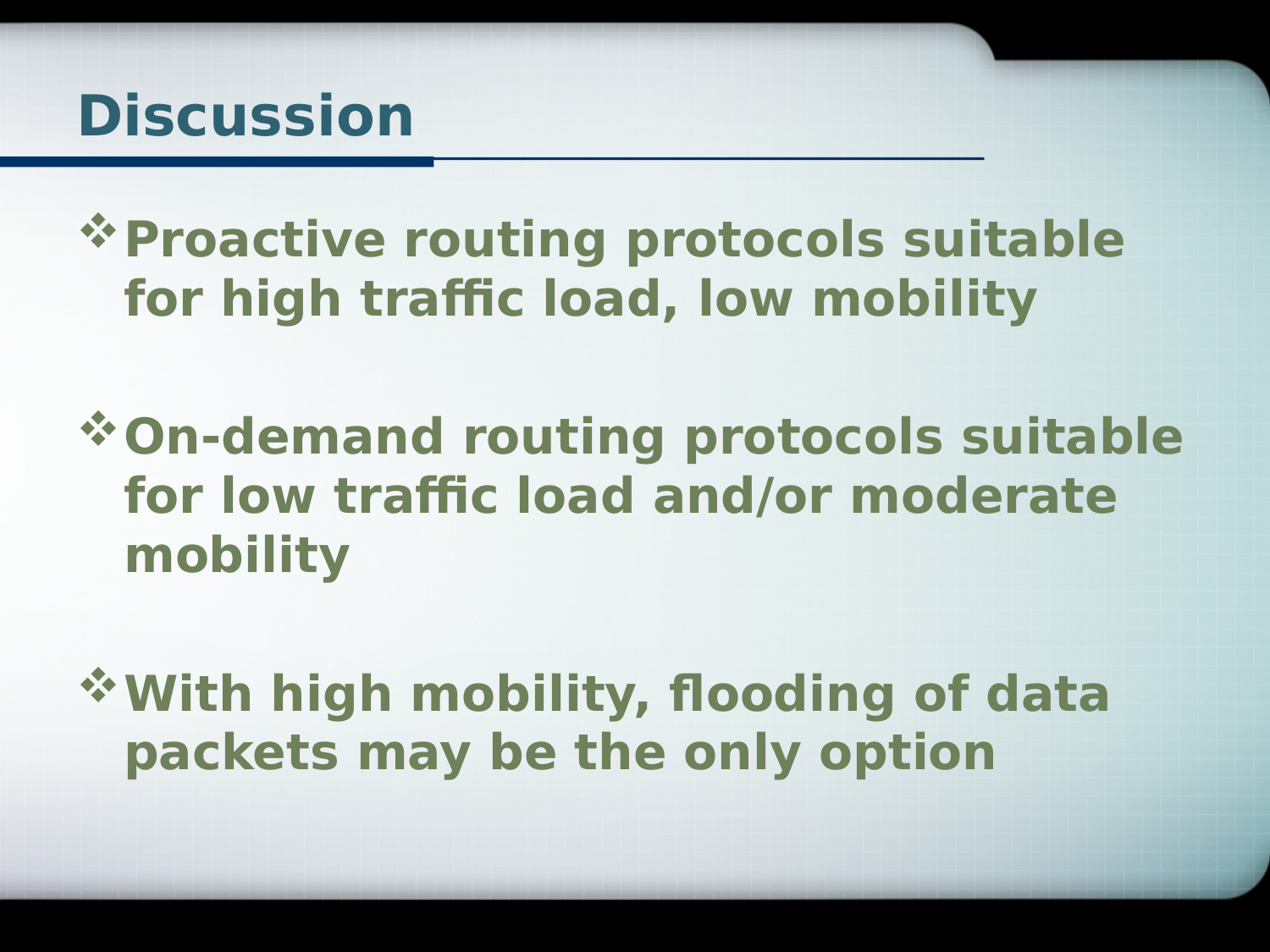

# Discussion
Proactive routing protocols suitable for high traffic load, low mobility

On-demand routing protocols suitable for low traffic load and/or moderate mobility

With high mobility, flooding of data packets may be the only option